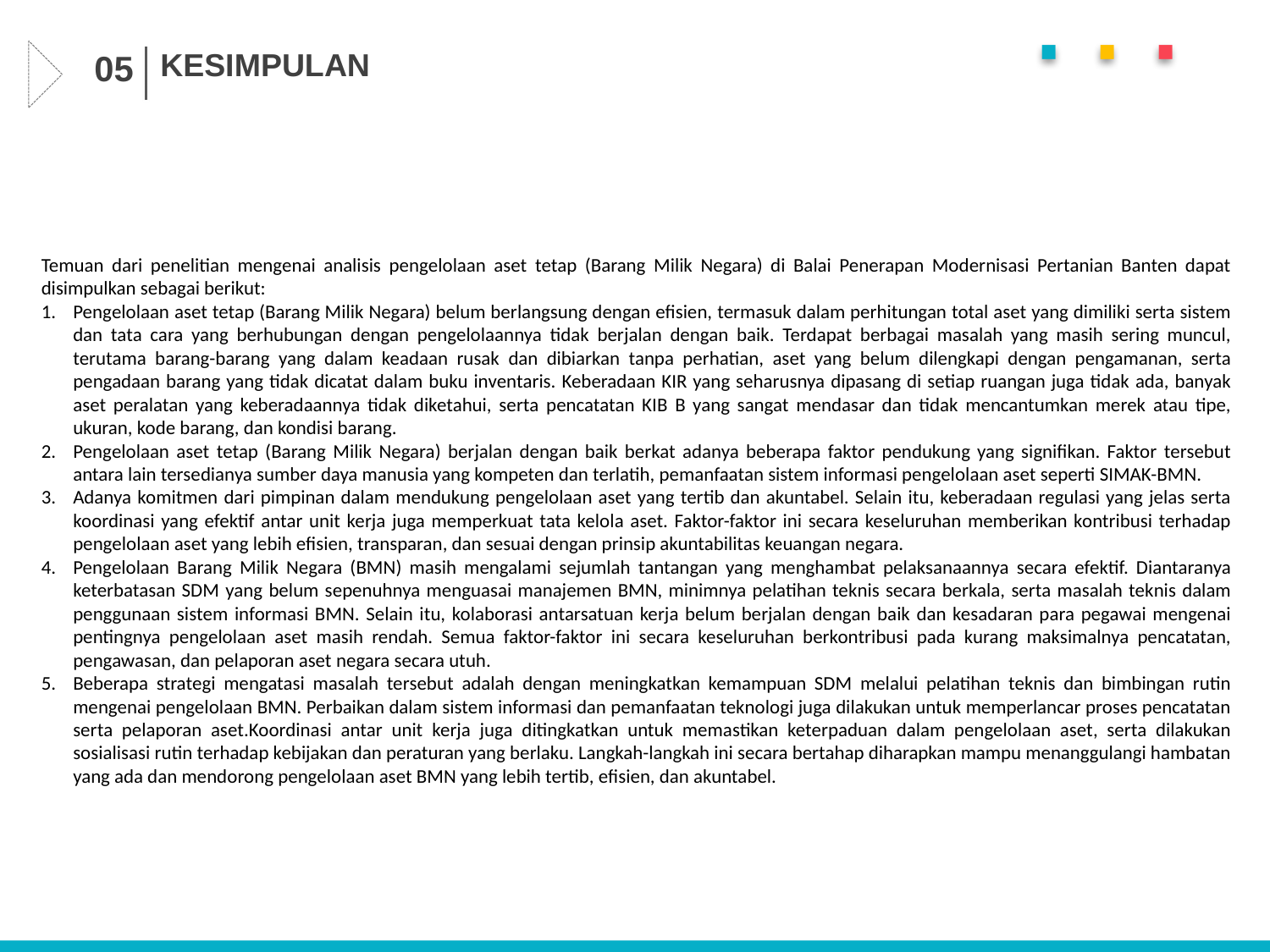

· · ·
KESIMPULAN
05

Temuan dari penelitian mengenai analisis pengelolaan aset tetap (Barang Milik Negara) di Balai Penerapan Modernisasi Pertanian Banten dapat disimpulkan sebagai berikut:
Pengelolaan aset tetap (Barang Milik Negara) belum berlangsung dengan efisien, termasuk dalam perhitungan total aset yang dimiliki serta sistem dan tata cara yang berhubungan dengan pengelolaannya tidak berjalan dengan baik. Terdapat berbagai masalah yang masih sering muncul, terutama barang-barang yang dalam keadaan rusak dan dibiarkan tanpa perhatian, aset yang belum dilengkapi dengan pengamanan, serta pengadaan barang yang tidak dicatat dalam buku inventaris. Keberadaan KIR yang seharusnya dipasang di setiap ruangan juga tidak ada, banyak aset peralatan yang keberadaannya tidak diketahui, serta pencatatan KIB B yang sangat mendasar dan tidak mencantumkan merek atau tipe, ukuran, kode barang, dan kondisi barang.
Pengelolaan aset tetap (Barang Milik Negara) berjalan dengan baik berkat adanya beberapa faktor pendukung yang signifikan. Faktor tersebut antara lain tersedianya sumber daya manusia yang kompeten dan terlatih, pemanfaatan sistem informasi pengelolaan aset seperti SIMAK-BMN.
Adanya komitmen dari pimpinan dalam mendukung pengelolaan aset yang tertib dan akuntabel. Selain itu, keberadaan regulasi yang jelas serta koordinasi yang efektif antar unit kerja juga memperkuat tata kelola aset. Faktor-faktor ini secara keseluruhan memberikan kontribusi terhadap pengelolaan aset yang lebih efisien, transparan, dan sesuai dengan prinsip akuntabilitas keuangan negara.
Pengelolaan Barang Milik Negara (BMN) masih mengalami sejumlah tantangan yang menghambat pelaksanaannya secara efektif. Diantaranya keterbatasan SDM yang belum sepenuhnya menguasai manajemen BMN, minimnya pelatihan teknis secara berkala, serta masalah teknis dalam penggunaan sistem informasi BMN. Selain itu, kolaborasi antarsatuan kerja belum berjalan dengan baik dan kesadaran para pegawai mengenai pentingnya pengelolaan aset masih rendah. Semua faktor-faktor ini secara keseluruhan berkontribusi pada kurang maksimalnya pencatatan, pengawasan, dan pelaporan aset negara secara utuh.
Beberapa strategi mengatasi masalah tersebut adalah dengan meningkatkan kemampuan SDM melalui pelatihan teknis dan bimbingan rutin mengenai pengelolaan BMN. Perbaikan dalam sistem informasi dan pemanfaatan teknologi juga dilakukan untuk memperlancar proses pencatatan serta pelaporan aset.Koordinasi antar unit kerja juga ditingkatkan untuk memastikan keterpaduan dalam pengelolaan aset, serta dilakukan sosialisasi rutin terhadap kebijakan dan peraturan yang berlaku. Langkah-langkah ini secara bertahap diharapkan mampu menanggulangi hambatan yang ada dan mendorong pengelolaan aset BMN yang lebih tertib, efisien, dan akuntabel.